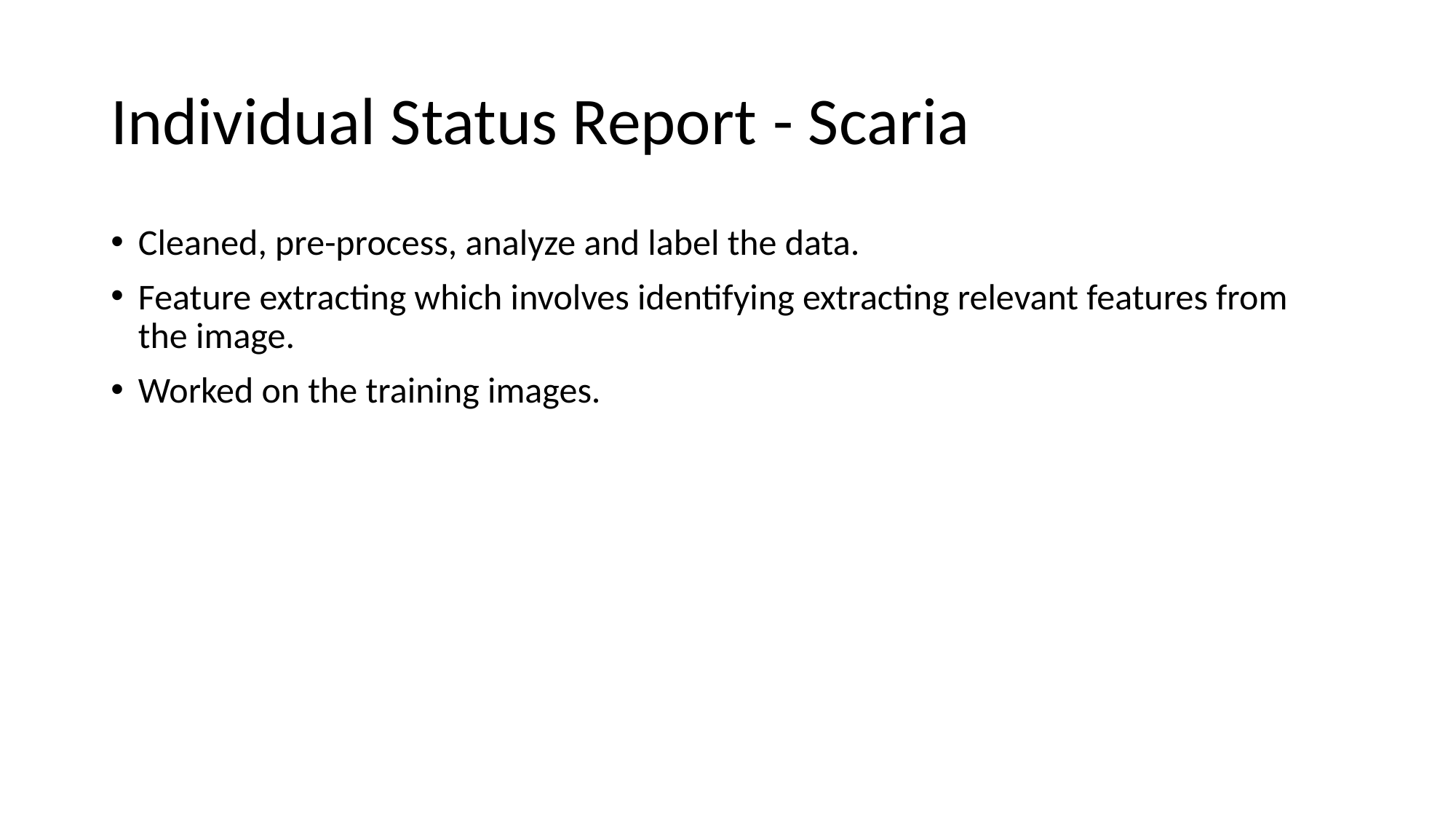

# Individual Status Report - Scaria
Cleaned, pre-process, analyze and label the data.
Feature extracting which involves identifying extracting relevant features from the image.
Worked on the training images.